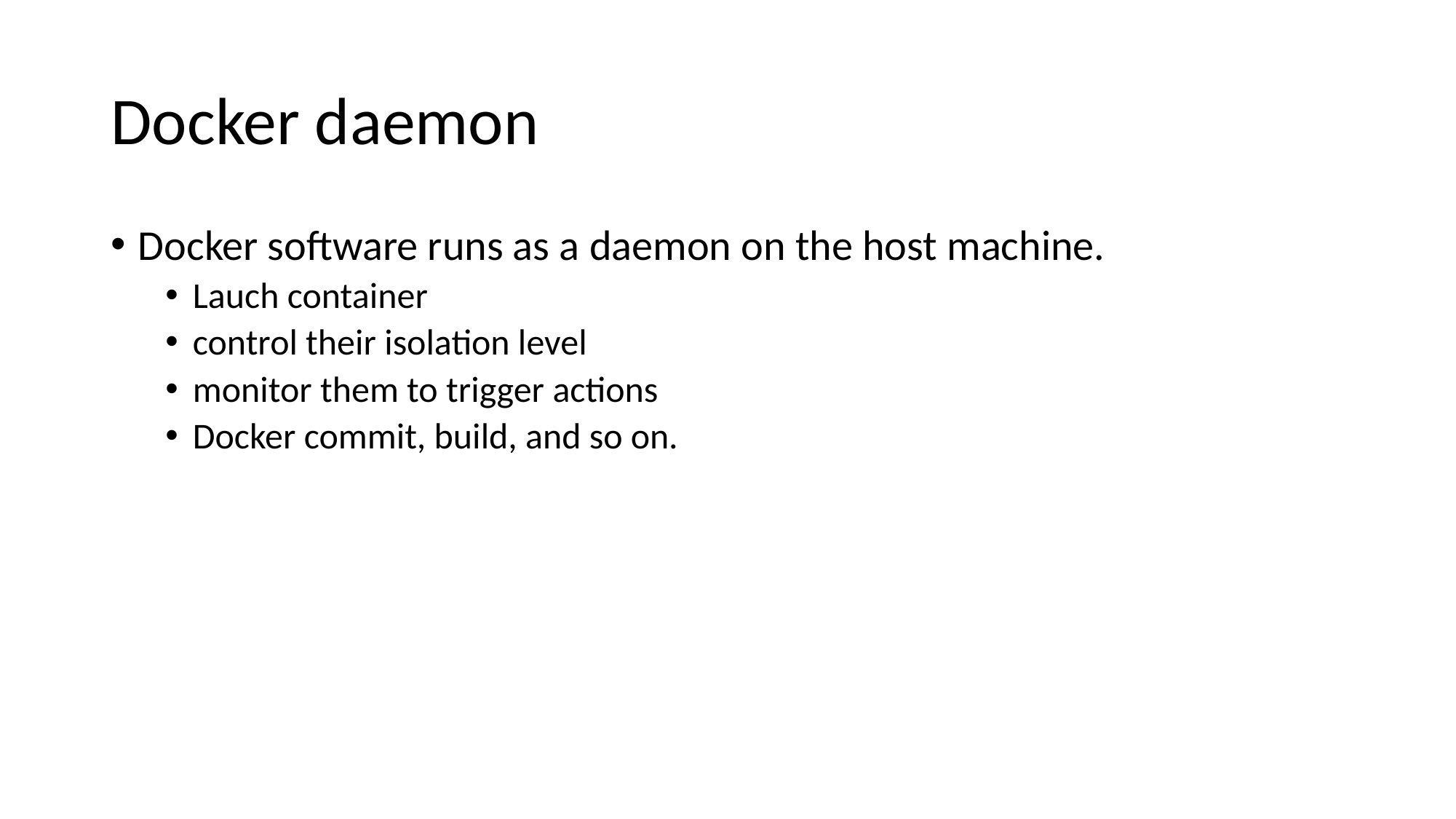

# Docker daemon
Docker software runs as a daemon on the host machine.
Lauch container
control their isolation level
monitor them to trigger actions
Docker commit, build, and so on.